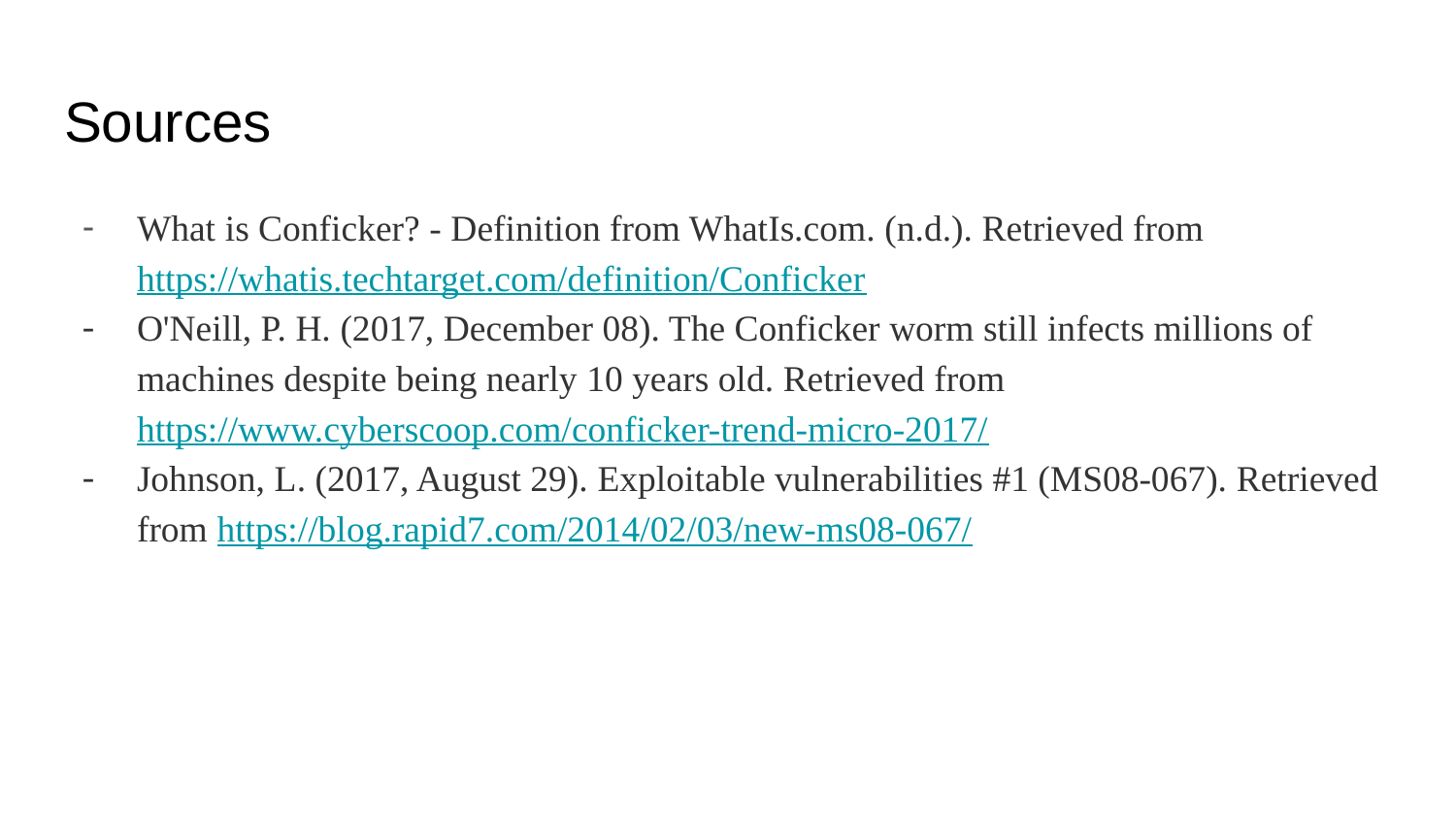

# Sources
What is Conficker? - Definition from WhatIs.com. (n.d.). Retrieved from https://whatis.techtarget.com/definition/Conficker
O'Neill, P. H. (2017, December 08). The Conficker worm still infects millions of machines despite being nearly 10 years old. Retrieved from https://www.cyberscoop.com/conficker-trend-micro-2017/
Johnson, L. (2017, August 29). Exploitable vulnerabilities #1 (MS08-067). Retrieved from https://blog.rapid7.com/2014/02/03/new-ms08-067/